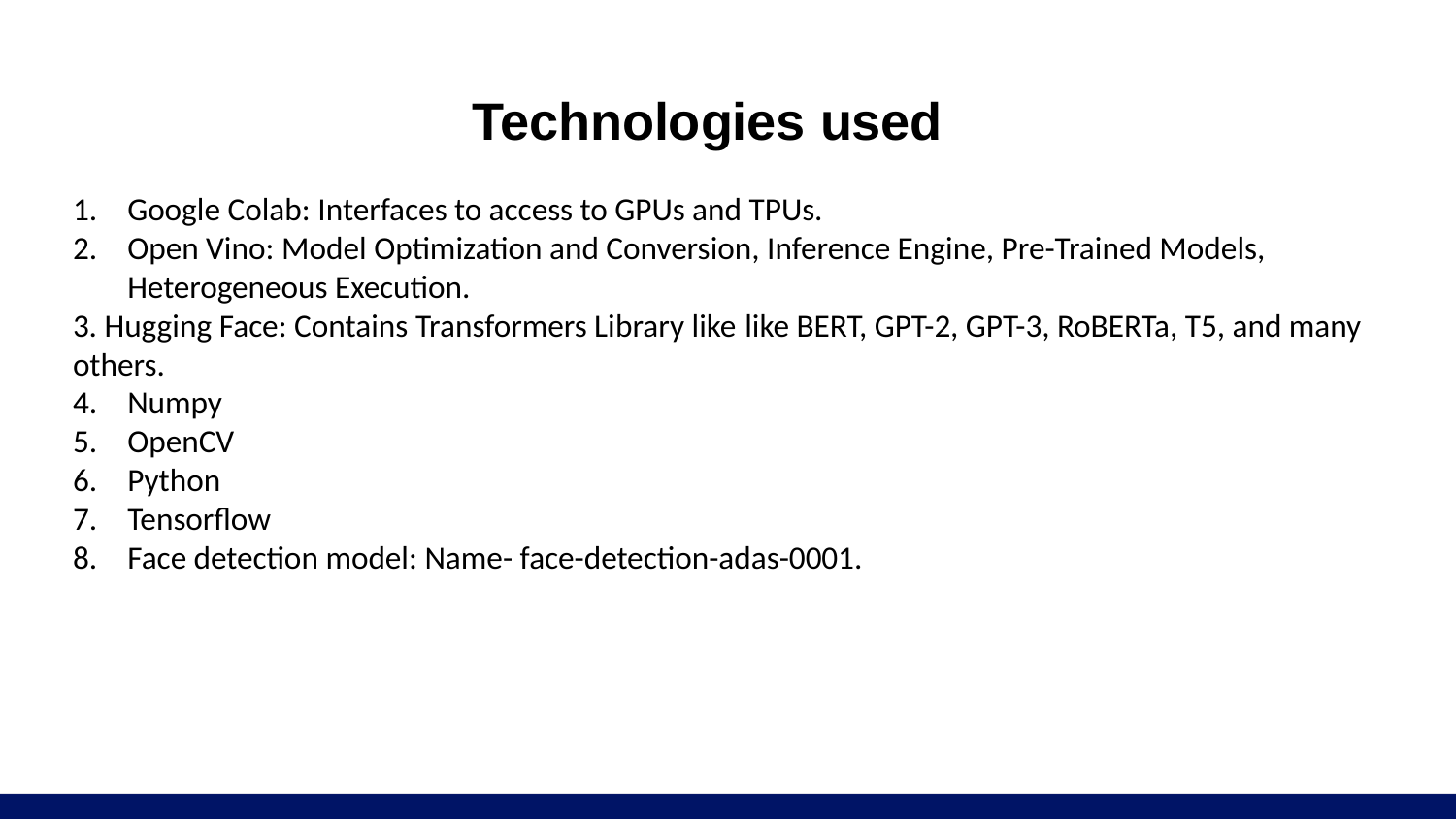

# Technologies used
Google Colab: Interfaces to access to GPUs and TPUs.
Open Vino: Model Optimization and Conversion, Inference Engine, Pre-Trained Models, Heterogeneous Execution.
3. Hugging Face: Contains Transformers Library like like BERT, GPT-2, GPT-3, RoBERTa, T5, and many others.
Numpy
OpenCV
Python
Tensorflow
Face detection model: Name- face-detection-adas-0001.